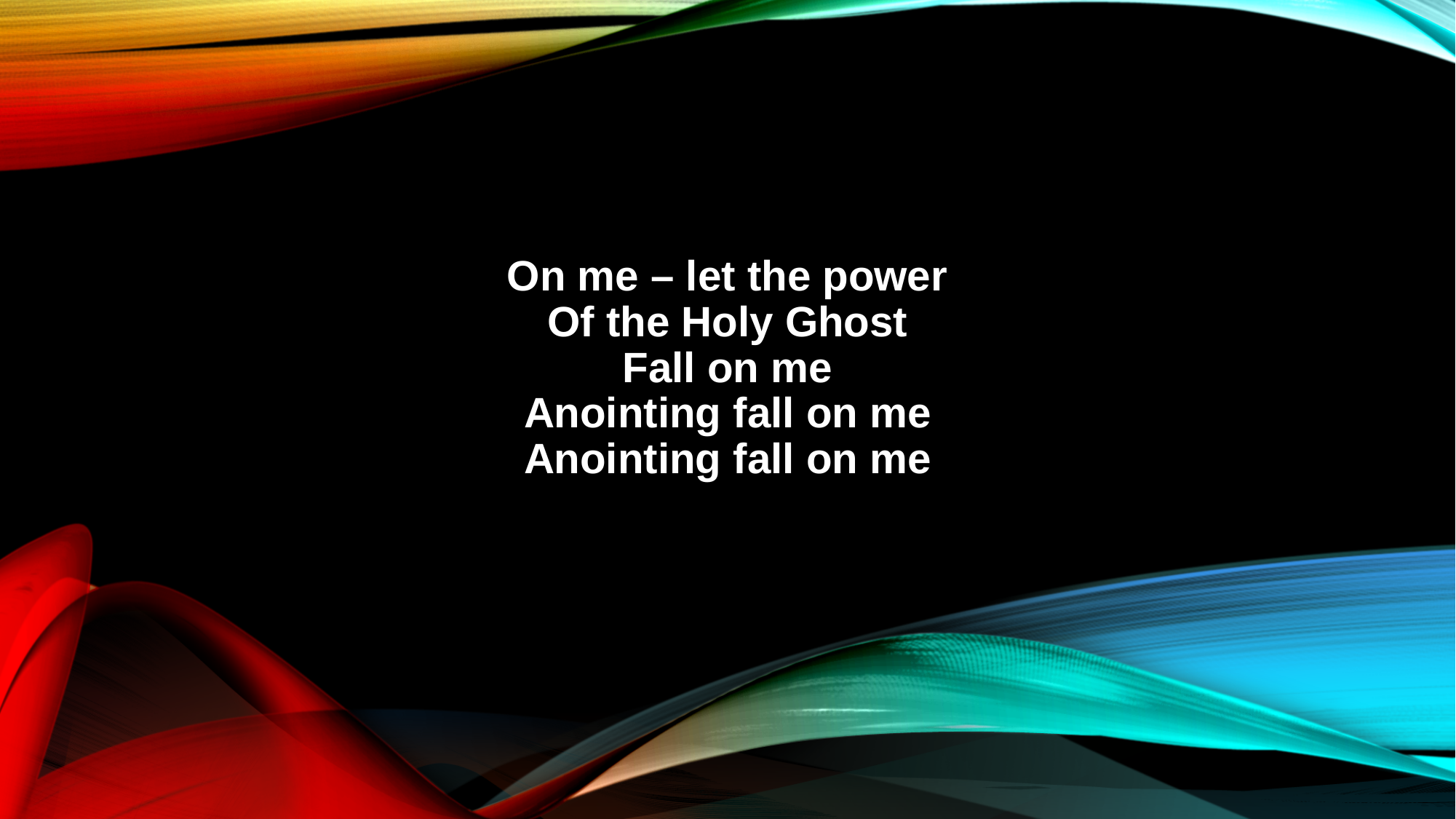

On me – let the power
Of the Holy Ghost
Fall on me
Anointing fall on me
Anointing fall on me